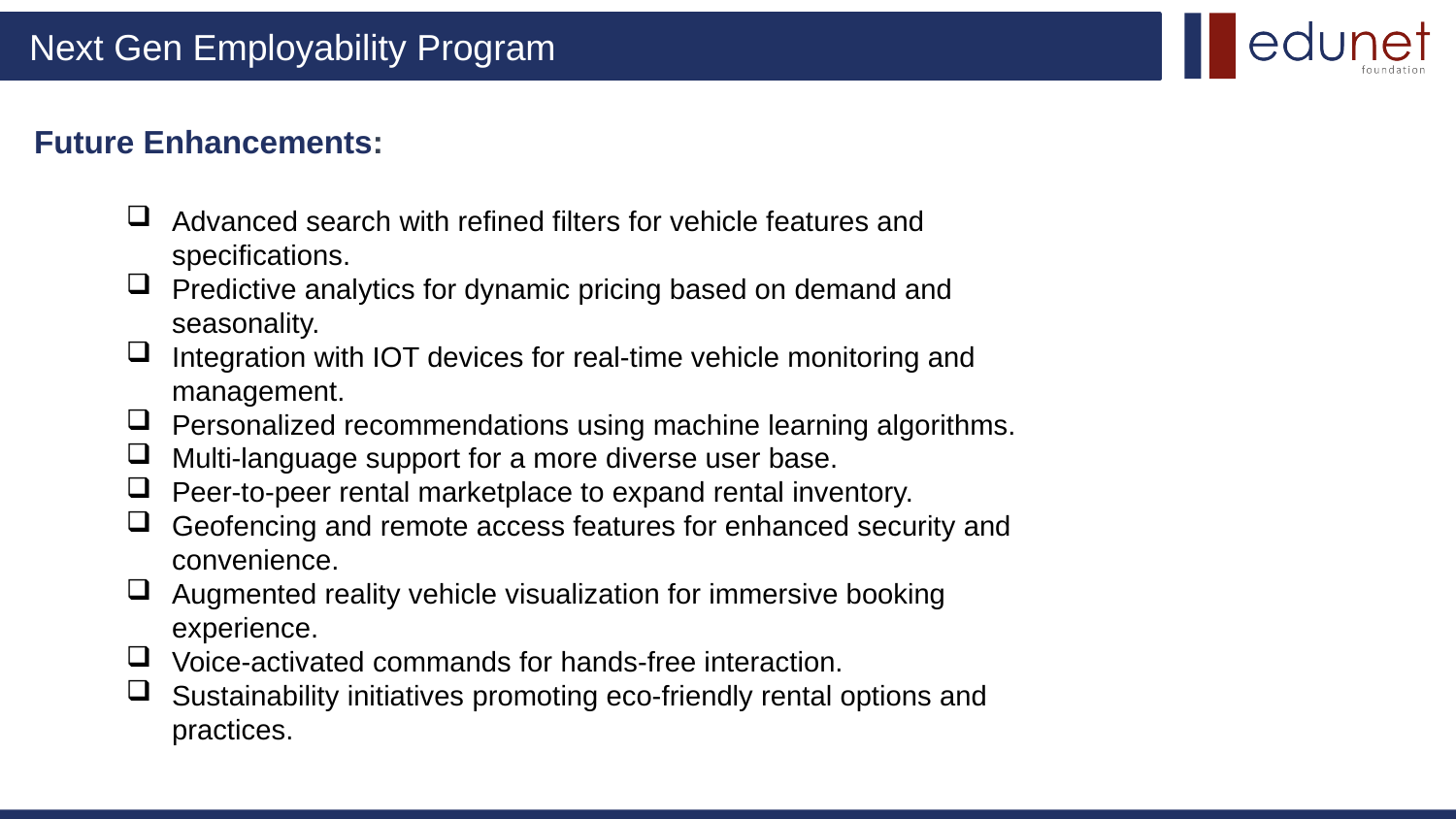

# Future Enhancements:
Advanced search with refined filters for vehicle features and specifications.
Predictive analytics for dynamic pricing based on demand and seasonality.
Integration with IOT devices for real-time vehicle monitoring and management.
Personalized recommendations using machine learning algorithms.
Multi-language support for a more diverse user base.
Peer-to-peer rental marketplace to expand rental inventory.
Geofencing and remote access features for enhanced security and convenience.
Augmented reality vehicle visualization for immersive booking experience.
Voice-activated commands for hands-free interaction.
Sustainability initiatives promoting eco-friendly rental options and practices.